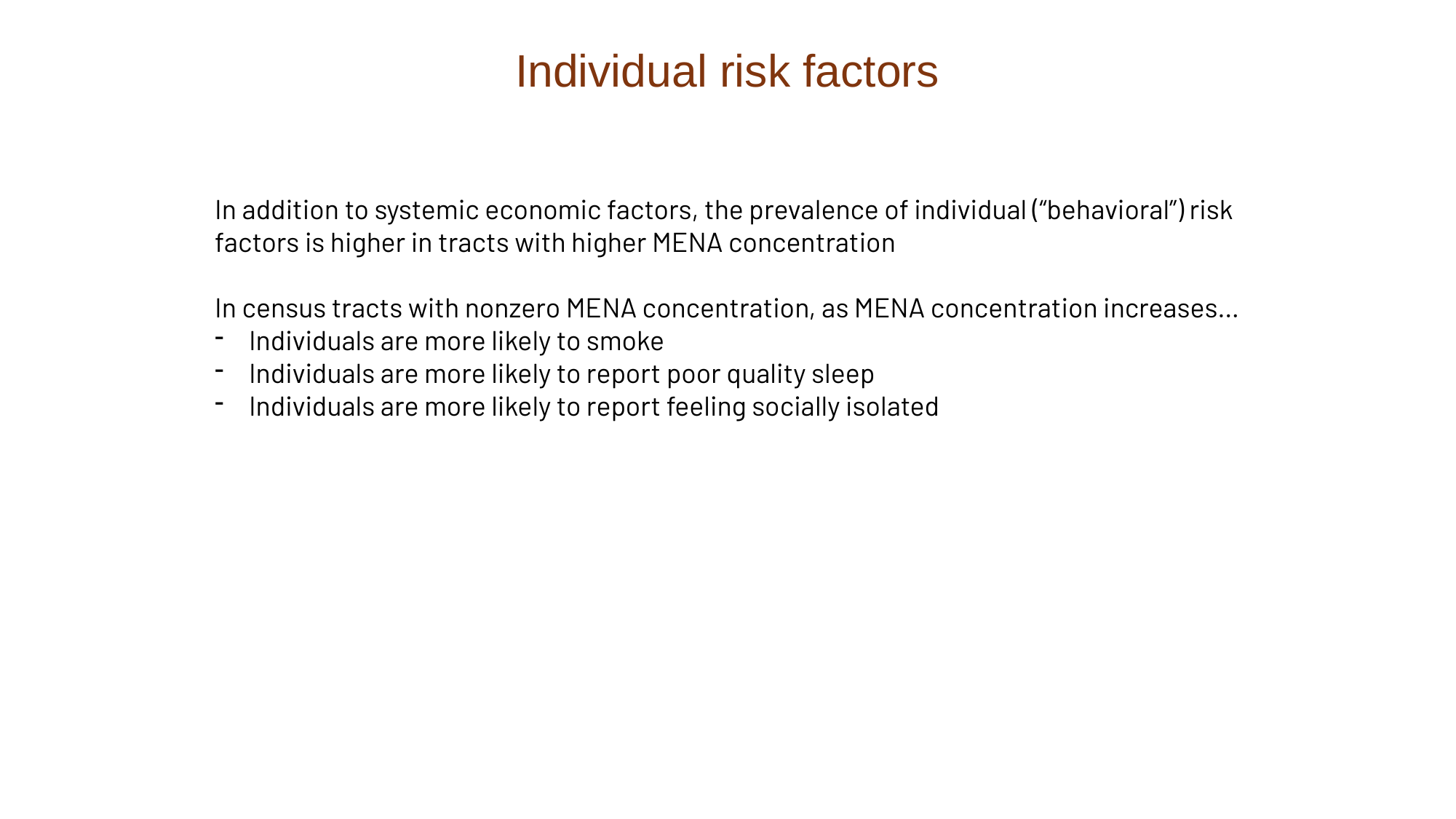

Individual risk factors
In addition to systemic economic factors, the prevalence of individual (“behavioral”) risk factors is higher in tracts with higher MENA concentration

In census tracts with nonzero MENA concentration, as MENA concentration increases…
Individuals are more likely to smoke
Individuals are more likely to report poor quality sleep
Individuals are more likely to report feeling socially isolated